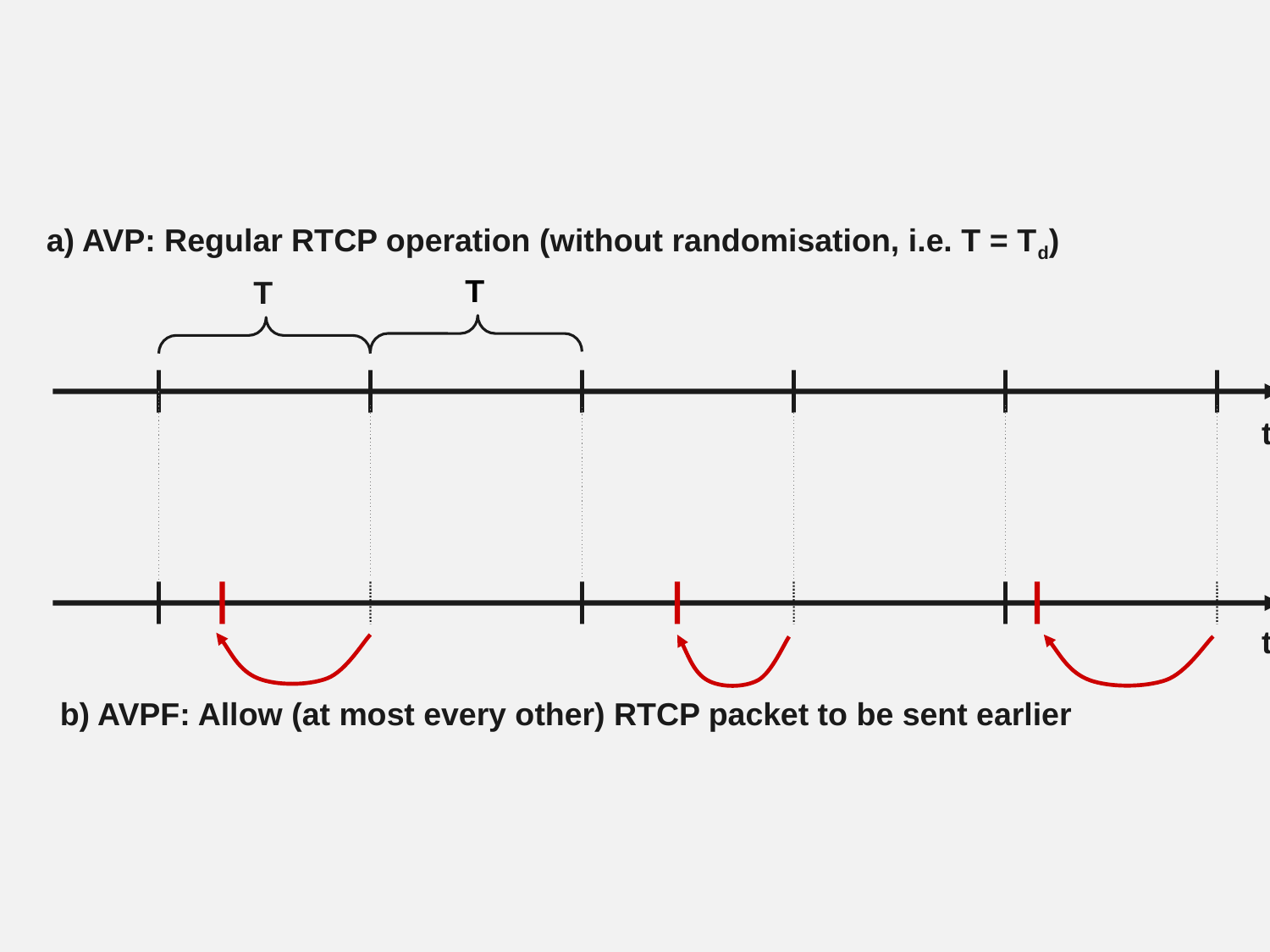

a) AVP: Regular RTCP operation (without randomisation, i.e. T = Td)

T
T

t

t

b) AVPF: Allow (at most every other) RTCP packet to be sent earlier